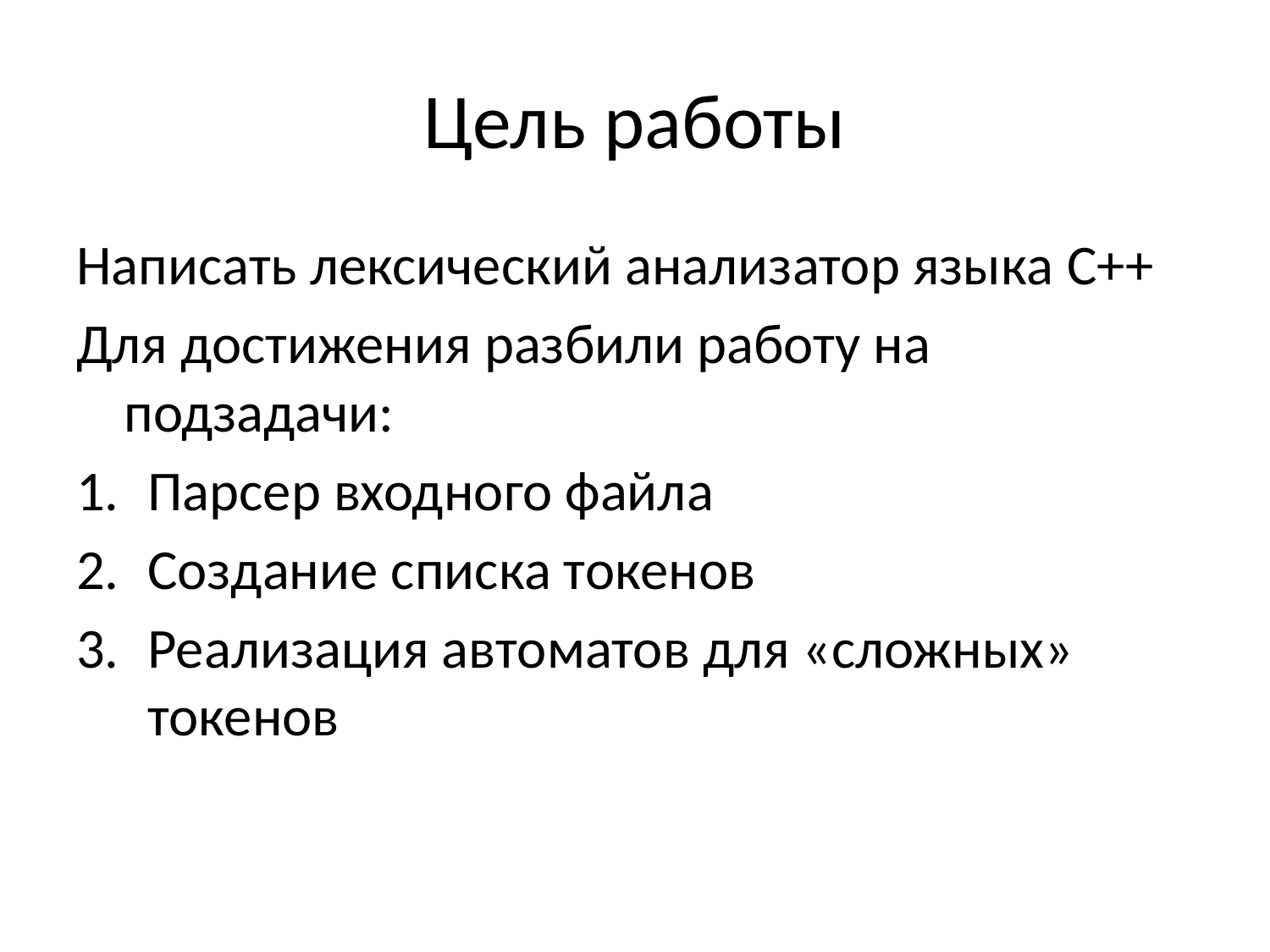

# Цель работы
Написать лексический анализатор языка C++
Для достижения разбили работу на подзадачи:
Парсер входного файла
Создание списка токенов
Реализация автоматов для «сложных» токенов